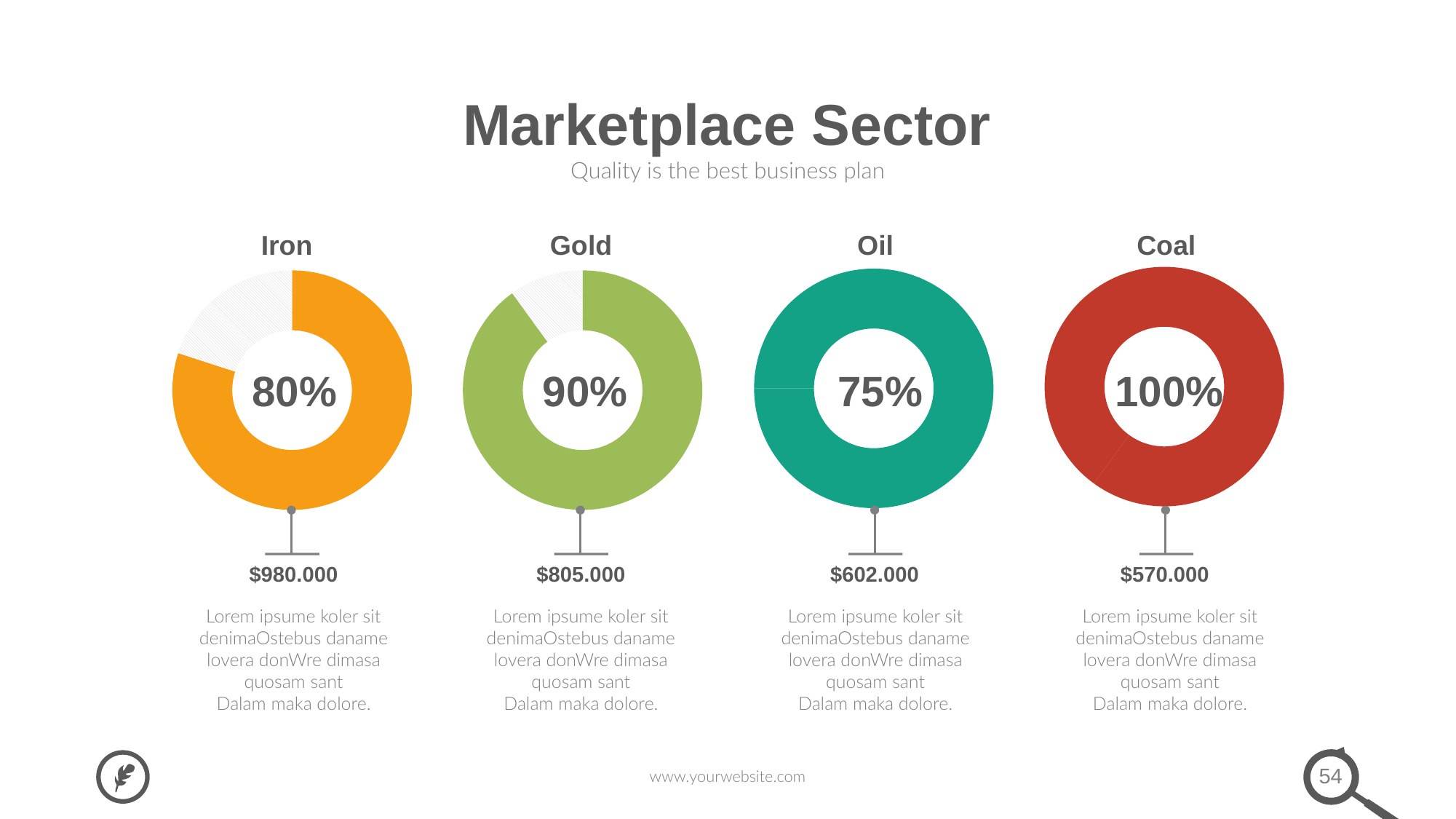

Marketplace Sector
Quality is the best business plan
Oil
Coal
Gold
Iron

### Chart

| Category | Column1 |
|---|---|
|  | 60.0 |
|  | 40.0 |

### Chart

| Category | Column1 |
|---|---|
|  | 75.0 |
|  | 25.0 |

### Chart

| Category | Column1 |
|---|---|
|  | 80.0 |
|  | 20.0 |

### Chart

| Category | Column1 |
|---|---|
|  | 90.0 |
|  | 10.0 |
80%
90%
75%
100%

$980.000
$805.000
$602.000
$570.000
Lorem ipsume koler sit denimaOstebus daname lovera donWre dimasa quosam sant
Dalam maka dolore.
Lorem ipsume koler sit denimaOstebus daname lovera donWre dimasa quosam sant
Dalam maka dolore.
Lorem ipsume koler sit denimaOstebus daname lovera donWre dimasa quosam sant
Dalam maka dolore.
Lorem ipsume koler sit denimaOstebus daname lovera donWre dimasa quosam sant
Dalam maka dolore.

54

www.yourwebsite.com